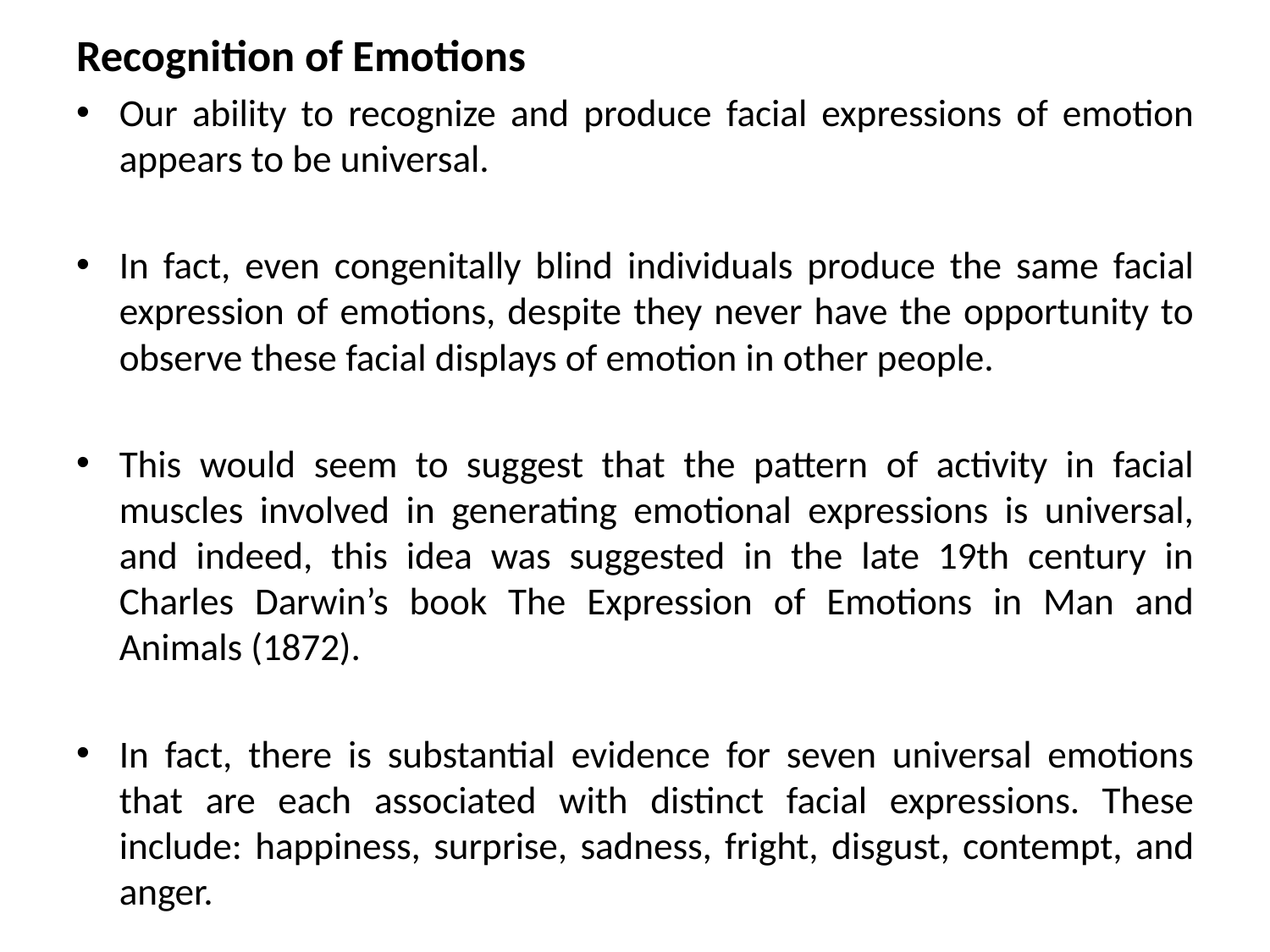

Recognition of Emotions
Our ability to recognize and produce facial expressions of emotion appears to be universal.

In fact, even congenitally blind individuals produce the same facial expression of emotions, despite they never have the opportunity to observe these facial displays of emotion in other people.

This would seem to suggest that the pattern of activity in facial muscles involved in generating emotional expressions is universal, and indeed, this idea was suggested in the late 19th century in Charles Darwin’s book The Expression of Emotions in Man and Animals (1872).

In fact, there is substantial evidence for seven universal emotions that are each associated with distinct facial expressions. These include: happiness, surprise, sadness, fright, disgust, contempt, and anger.